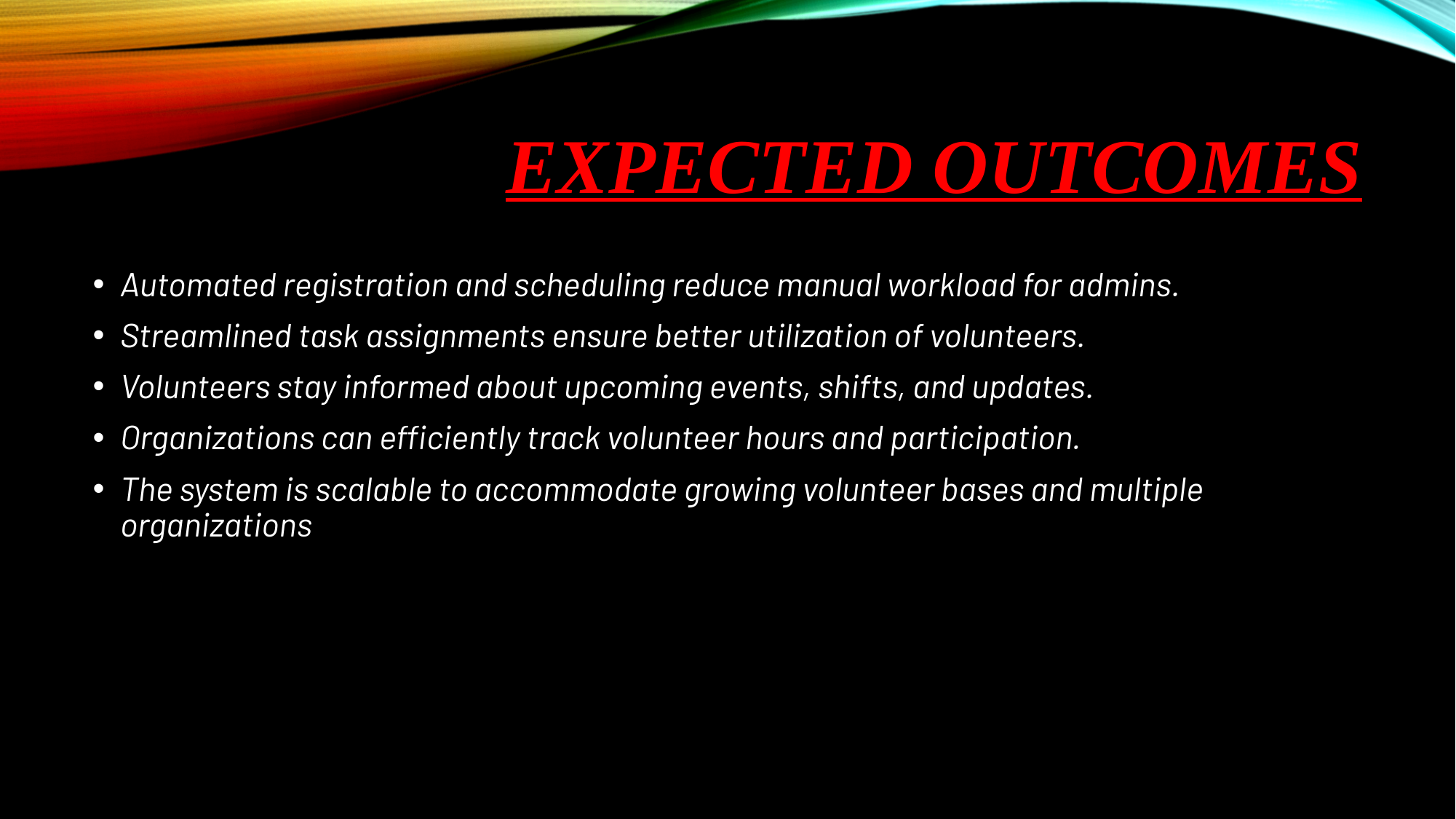

# EXPECTED OUTCOMES
Automated registration and scheduling reduce manual workload for admins.
Streamlined task assignments ensure better utilization of volunteers.
Volunteers stay informed about upcoming events, shifts, and updates.
Organizations can efficiently track volunteer hours and participation.
The system is scalable to accommodate growing volunteer bases and multiple organizations